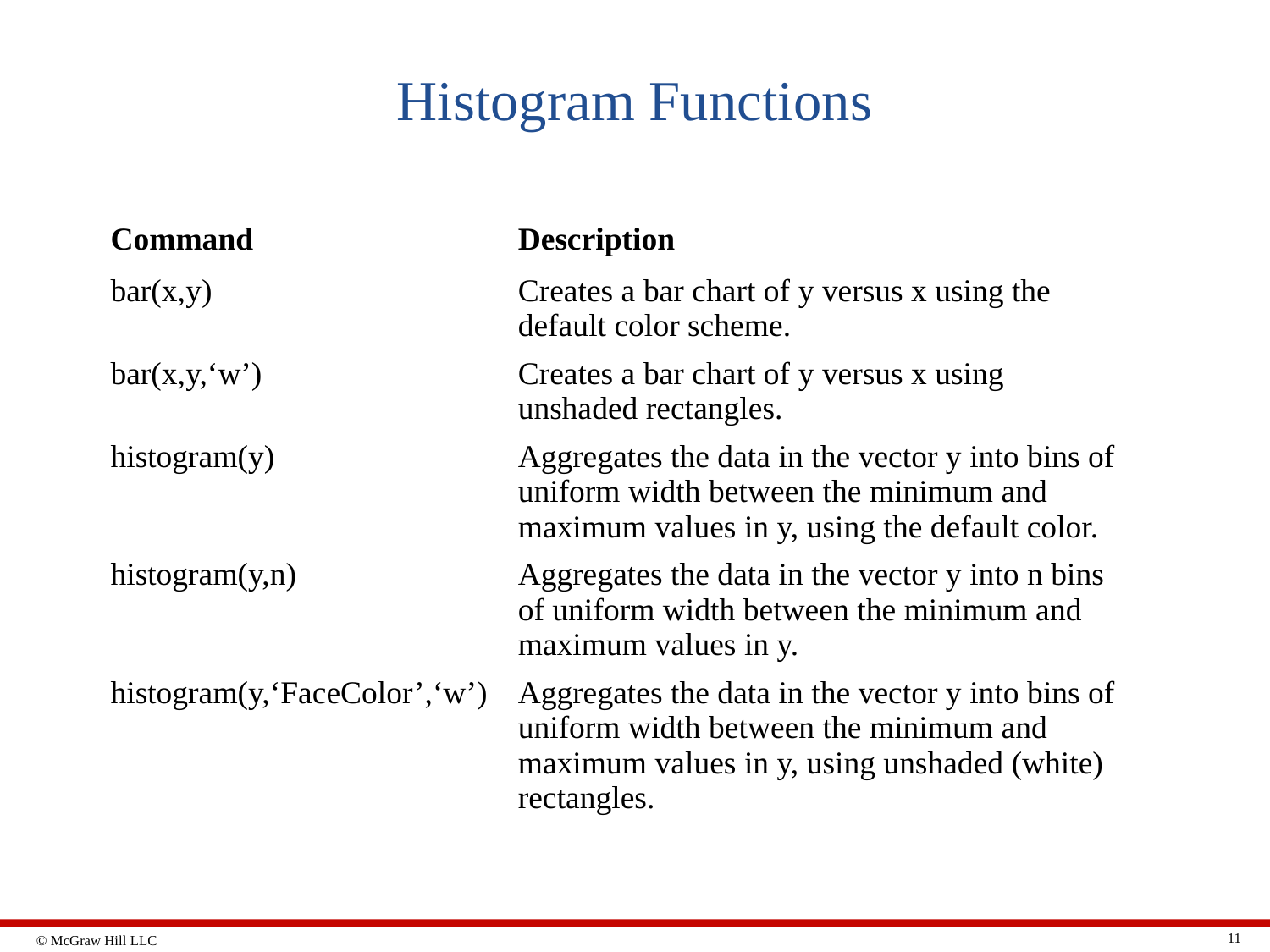

# Histogram Functions
| Command | Description |
| --- | --- |
| bar(x,y) | Creates a bar chart of y versus x using the default color scheme. |
| bar(x,y,‘w’) | Creates a bar chart of y versus x using unshaded rectangles. |
| histogram(y) | Aggregates the data in the vector y into bins of uniform width between the minimum and maximum values in y, using the default color. |
| histogram(y,n) | Aggregates the data in the vector y into n bins of uniform width between the minimum and maximum values in y. |
| histogram(y,‘FaceColor’,‘w’) | Aggregates the data in the vector y into bins of uniform width between the minimum and maximum values in y, using unshaded (white) rectangles. |
11